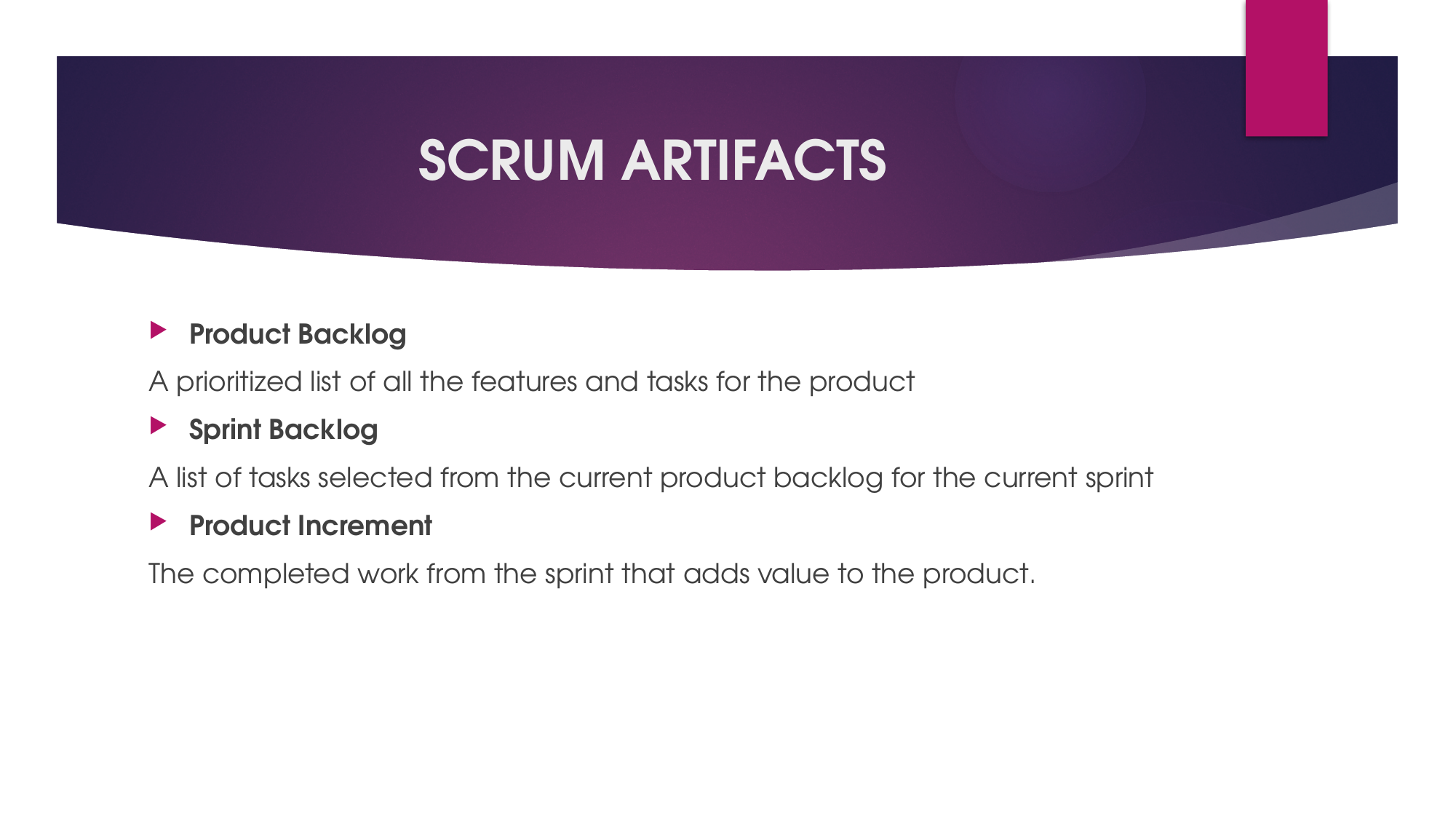

# SCRUM ARTIFACTS
Product Backlog
A prioritized list of all the features and tasks for the product
Sprint Backlog
A list of tasks selected from the current product backlog for the current sprint
Product Increment
The completed work from the sprint that adds value to the product.